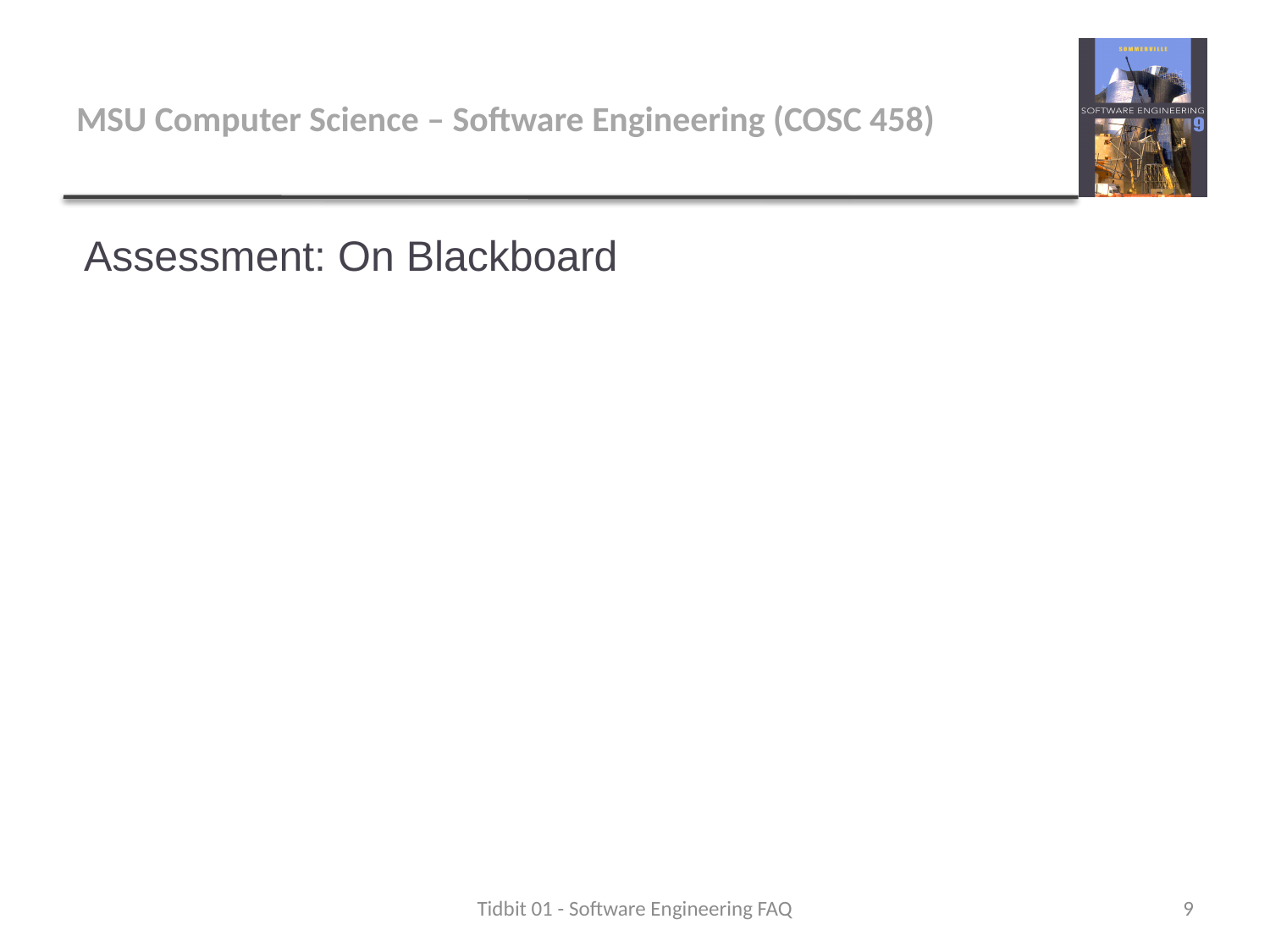

# MSU Computer Science – Software Engineering (COSC 458)
Assessment: On Blackboard
Tidbit 01 - Software Engineering FAQ
9